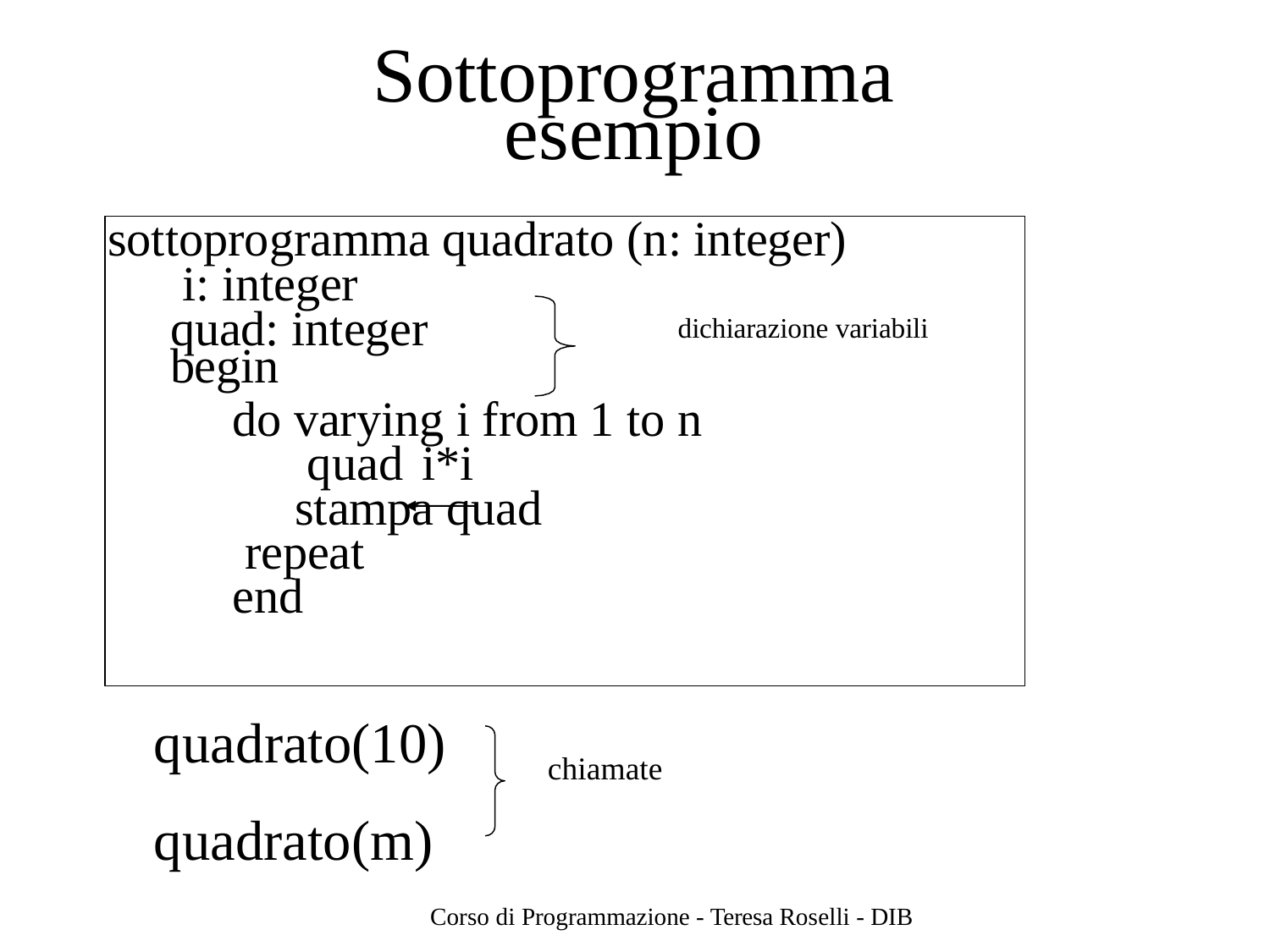

# Sottoprogramma
esempio
sottoprogramma quadrato (n: integer)  i: integer

quad: integer

dichiarazione variabili
begin
do varying i from 1 to n  quad	i*i
stampa quad  repeat
end

quadrato(10)  quadrato(m)

chiamate
Corso di Programmazione - Teresa Roselli - DIB